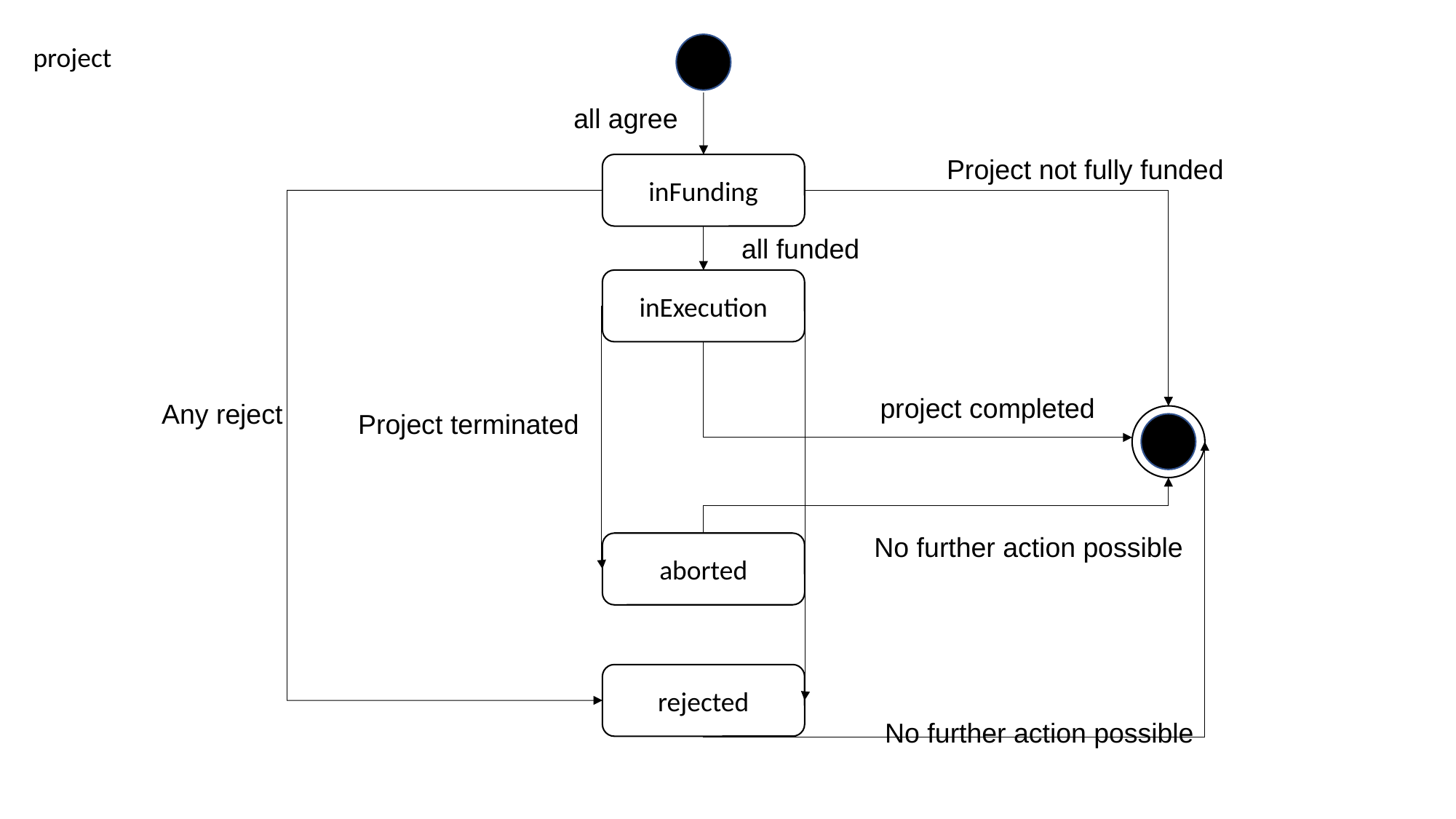

project

all agree
Project not fully funded
inFunding
all funded
inExecution
project completed
Any reject
Project terminated

No further action possible
aborted
rejected
No further action possible